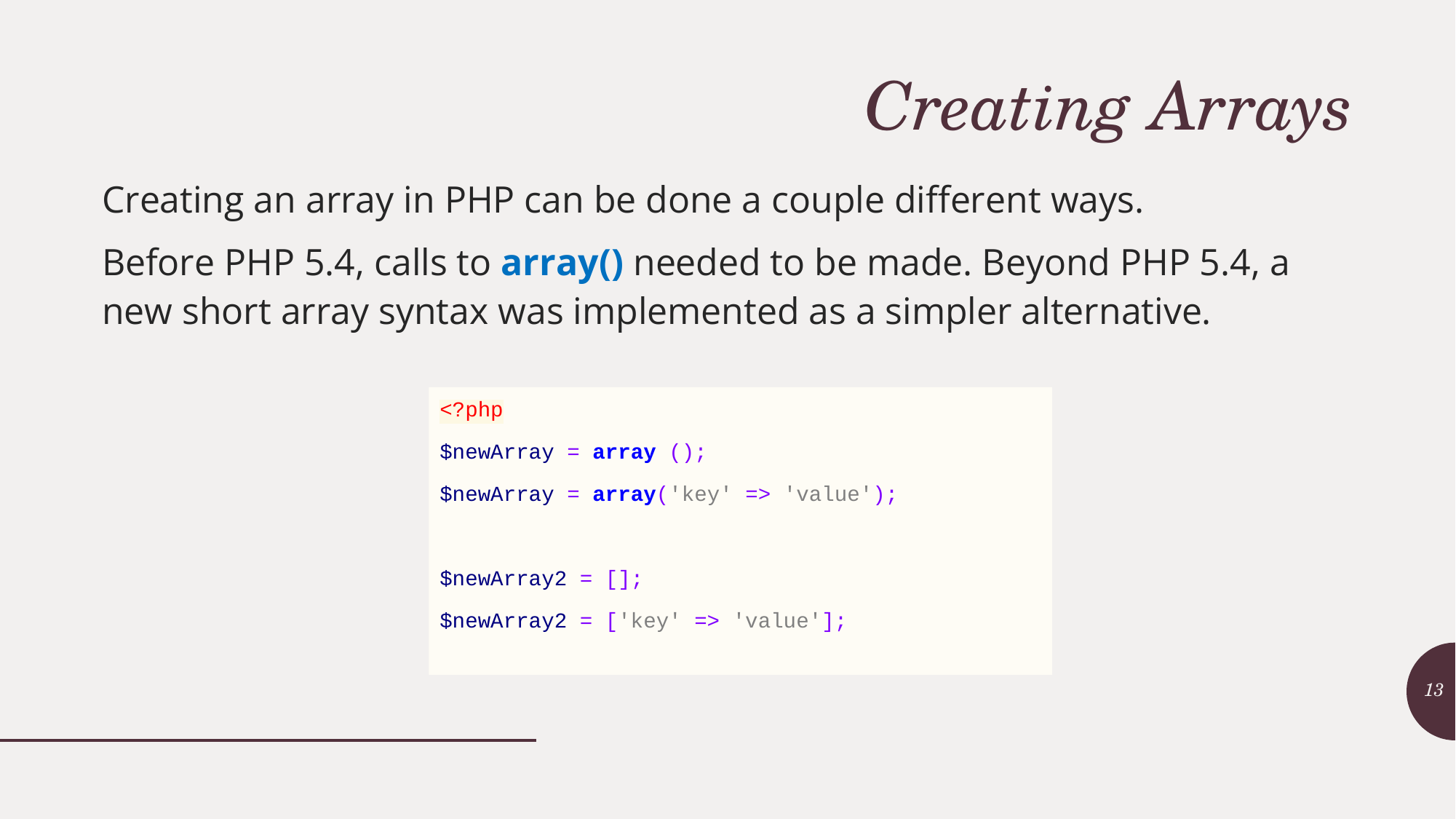

# Creating Arrays
Creating an array in PHP can be done a couple different ways.
Before PHP 5.4, calls to array() needed to be made. Beyond PHP 5.4, a new short array syntax was implemented as a simpler alternative.

<?php
$newArray = array ();
$newArray = array('key' => 'value');

$newArray2 = [];
$newArray2 = ['key' => 'value'];
13